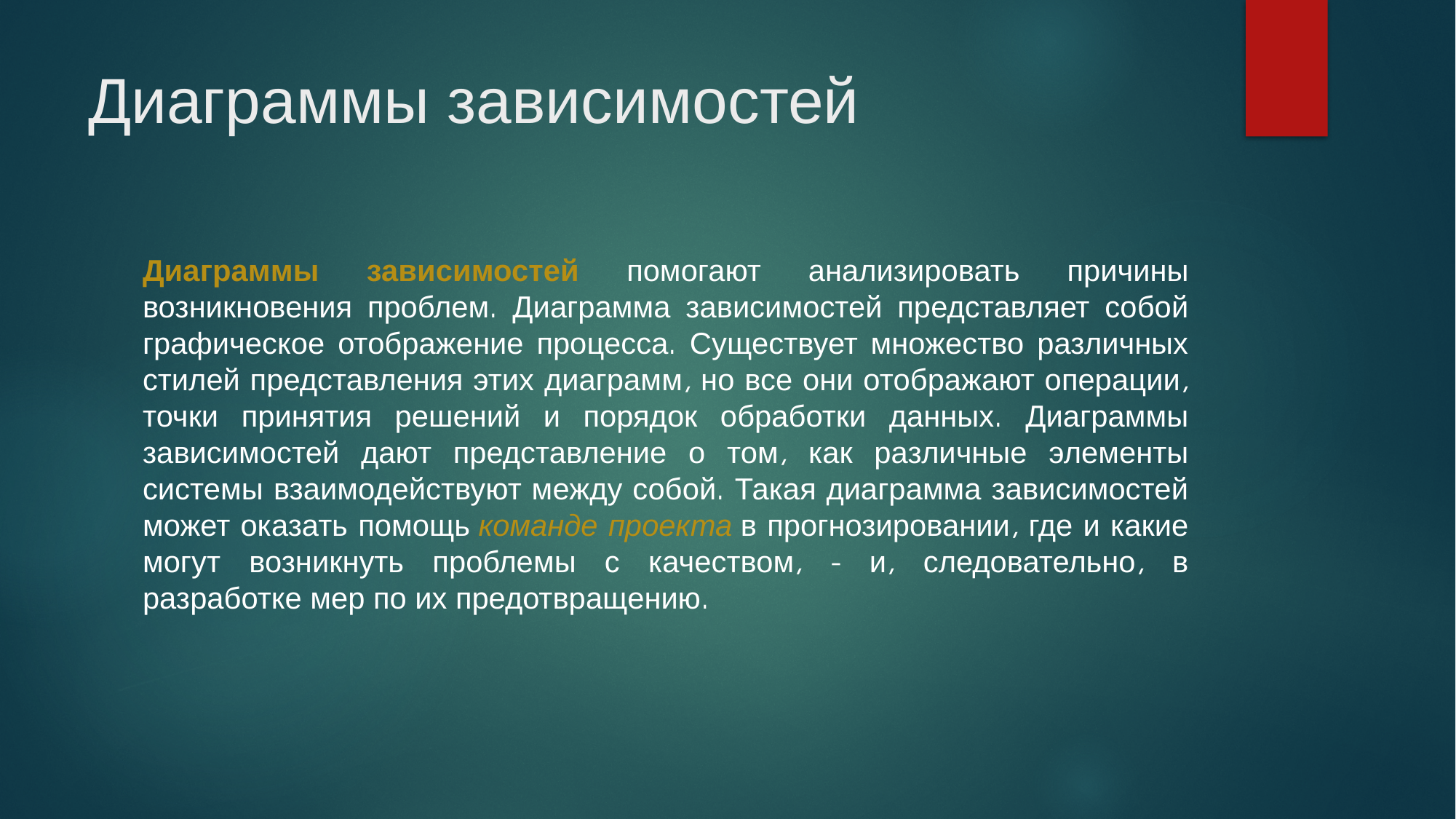

# Диаграммы зависимостей
Диаграммы зависимостей помогают анализировать причины возникновения проблем. Диаграмма зависимостей представляет собой графическое отображение процесса. Существует множество различных стилей представления этих диаграмм, но все они отображают операции, точки принятия решений и порядок обработки данных. Диаграммы зависимостей дают представление о том, как различные элементы системы взаимодействуют между собой. Такая диаграмма зависимостей может оказать помощь команде проекта в прогнозировании, где и какие могут возникнуть проблемы с качеством, - и, следовательно, в разработке мер по их предотвращению.